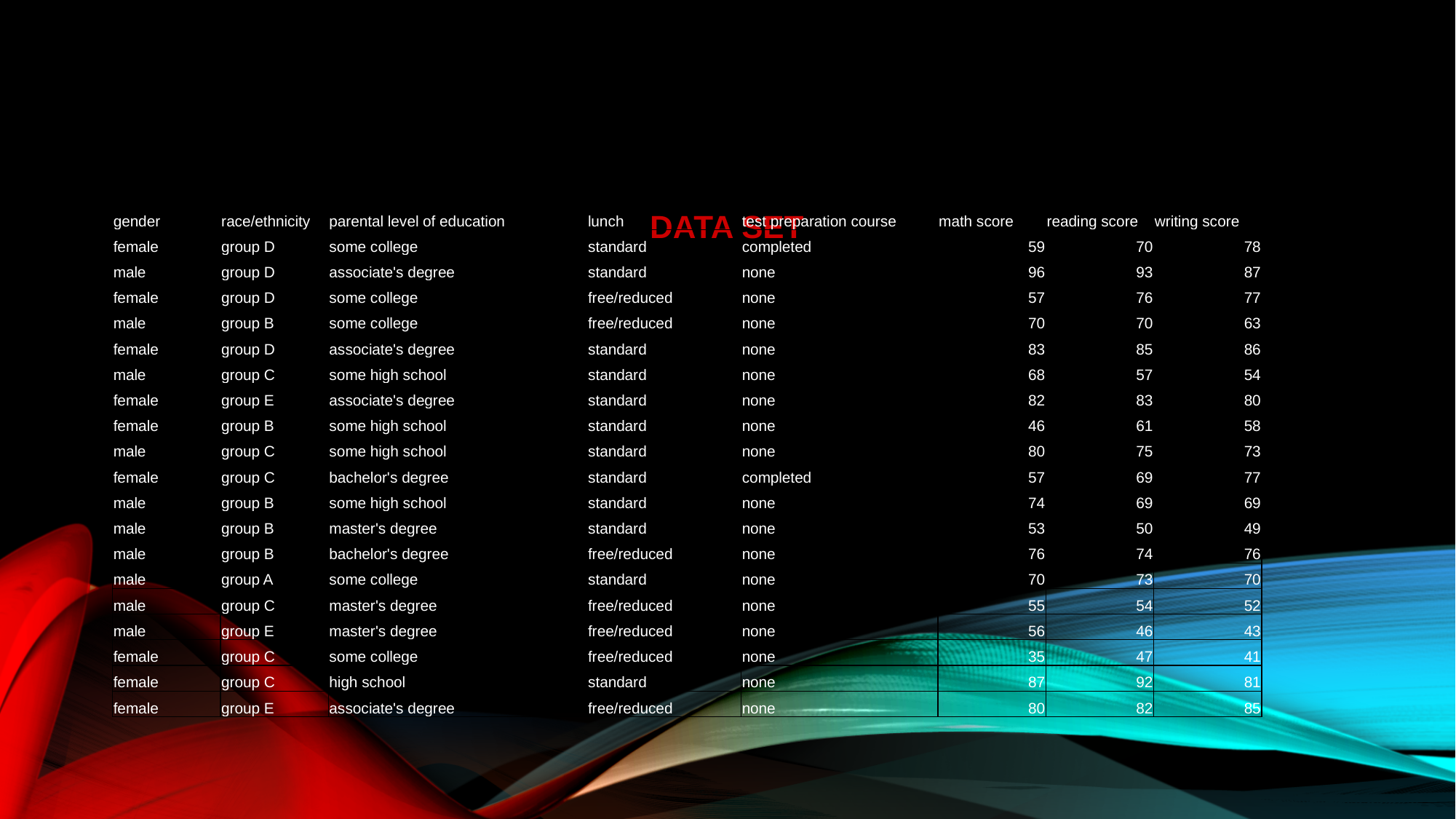

This is the Airbnb Hosting dataset. In the below table it shows the top and bottom 5 rows respectively

# DATA SET
| gender | race/ethnicity | parental level of education | lunch | test preparation course | math score | reading score | writing score |
| --- | --- | --- | --- | --- | --- | --- | --- |
| female | group D | some college | standard | completed | 59 | 70 | 78 |
| male | group D | associate's degree | standard | none | 96 | 93 | 87 |
| female | group D | some college | free/reduced | none | 57 | 76 | 77 |
| male | group B | some college | free/reduced | none | 70 | 70 | 63 |
| female | group D | associate's degree | standard | none | 83 | 85 | 86 |
| male | group C | some high school | standard | none | 68 | 57 | 54 |
| female | group E | associate's degree | standard | none | 82 | 83 | 80 |
| female | group B | some high school | standard | none | 46 | 61 | 58 |
| male | group C | some high school | standard | none | 80 | 75 | 73 |
| female | group C | bachelor's degree | standard | completed | 57 | 69 | 77 |
| male | group B | some high school | standard | none | 74 | 69 | 69 |
| male | group B | master's degree | standard | none | 53 | 50 | 49 |
| male | group B | bachelor's degree | free/reduced | none | 76 | 74 | 76 |
| male | group A | some college | standard | none | 70 | 73 | 70 |
| male | group C | master's degree | free/reduced | none | 55 | 54 | 52 |
| male | group E | master's degree | free/reduced | none | 56 | 46 | 43 |
| female | group C | some college | free/reduced | none | 35 | 47 | 41 |
| female | group C | high school | standard | none | 87 | 92 | 81 |
| female | group E | associate's degree | free/reduced | none | 80 | 82 | 85 |